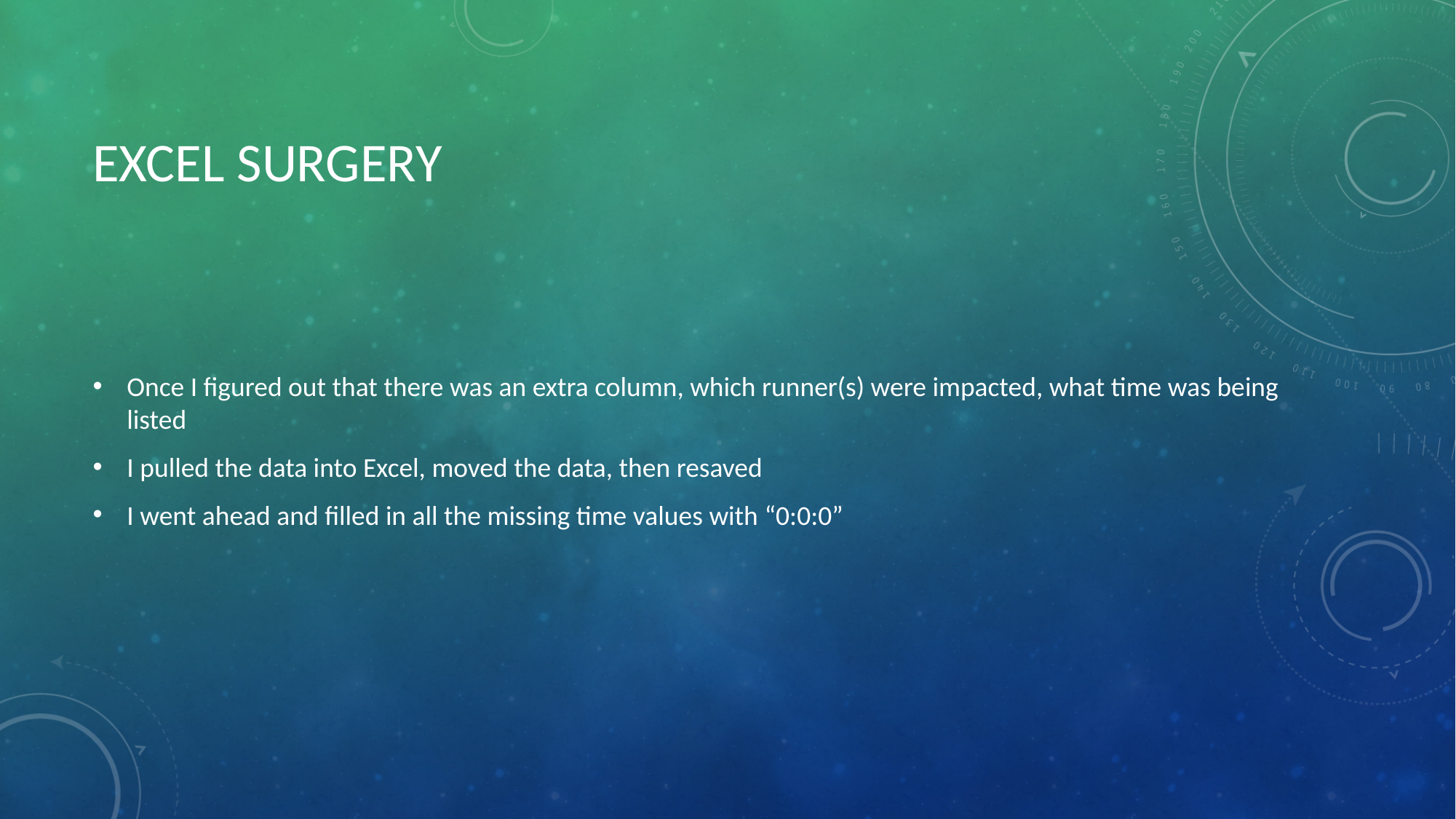

# EXCEL SURGERY
Once I figured out that there was an extra column, which runner(s) were impacted, what time was being listed
I pulled the data into Excel, moved the data, then resaved
I went ahead and filled in all the missing time values with “0:0:0”